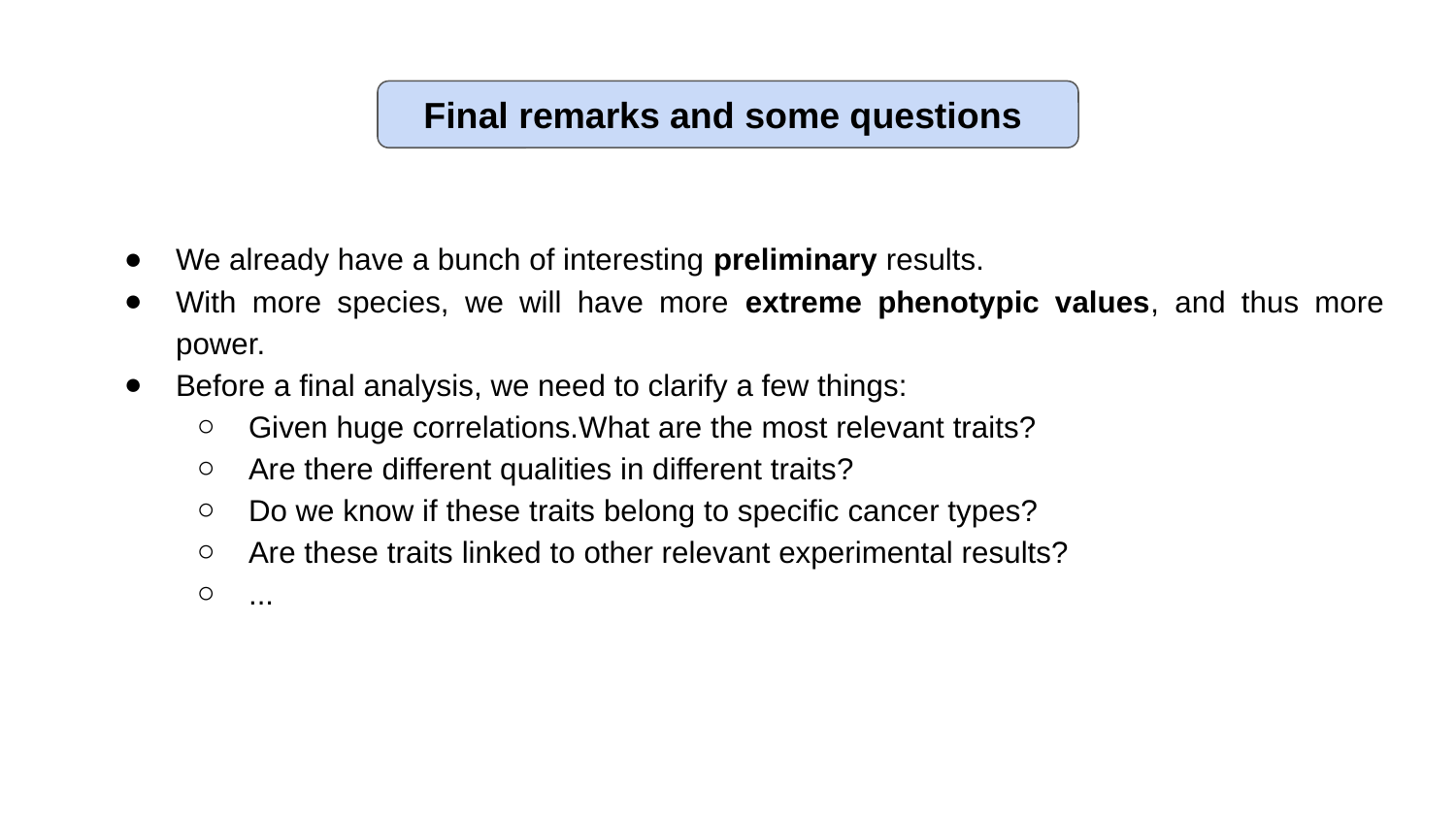

Final remarks and some questions
We already have a bunch of interesting preliminary results.
With more species, we will have more extreme phenotypic values, and thus more power.
Before a final analysis, we need to clarify a few things:
Given huge correlations.What are the most relevant traits?
Are there different qualities in different traits?
Do we know if these traits belong to specific cancer types?
Are these traits linked to other relevant experimental results?
...